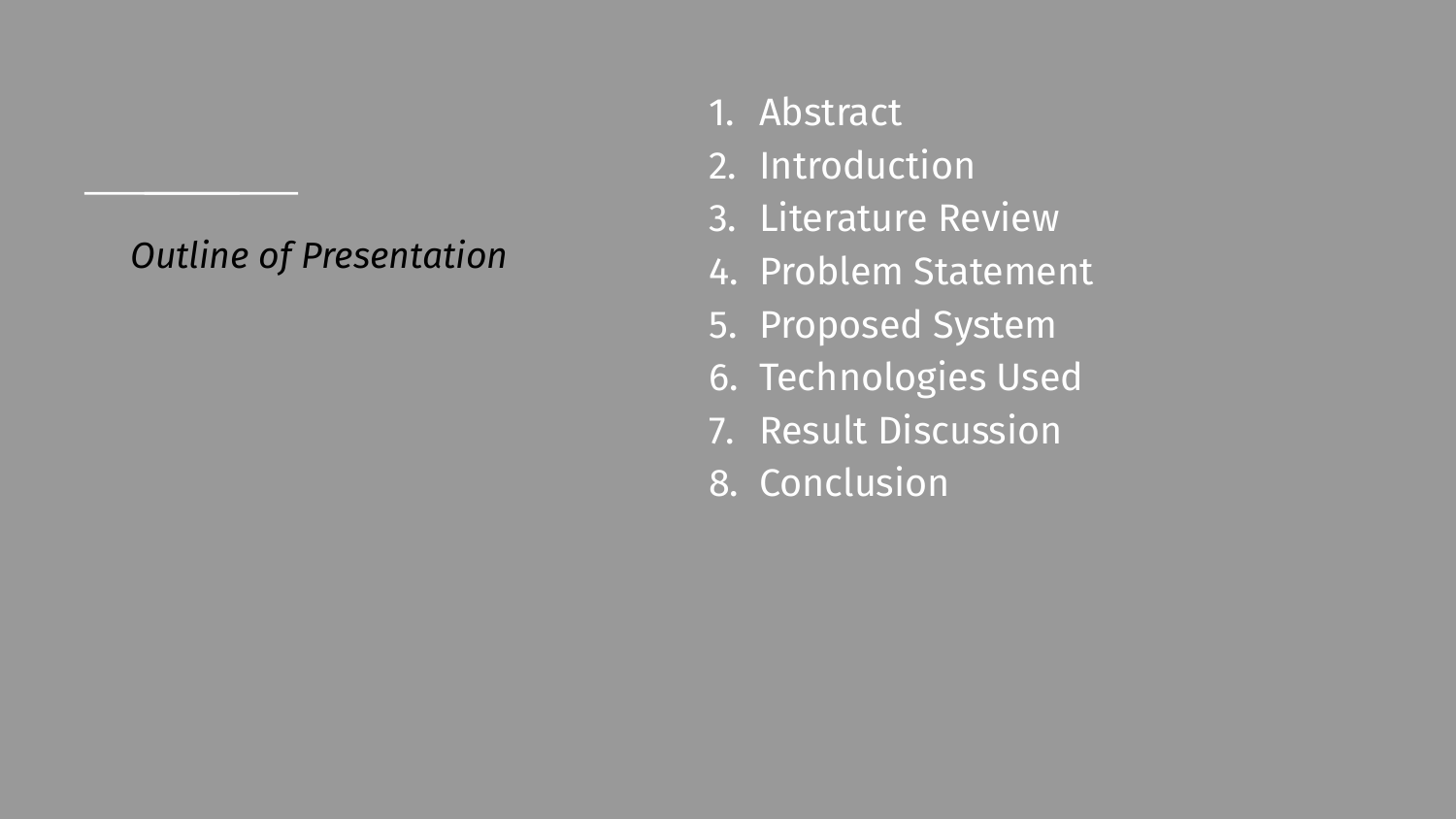

Abstract
Introduction
Literature Review
Problem Statement
Proposed System
Technologies Used
Result Discussion
Conclusion

# Outline of Presentation